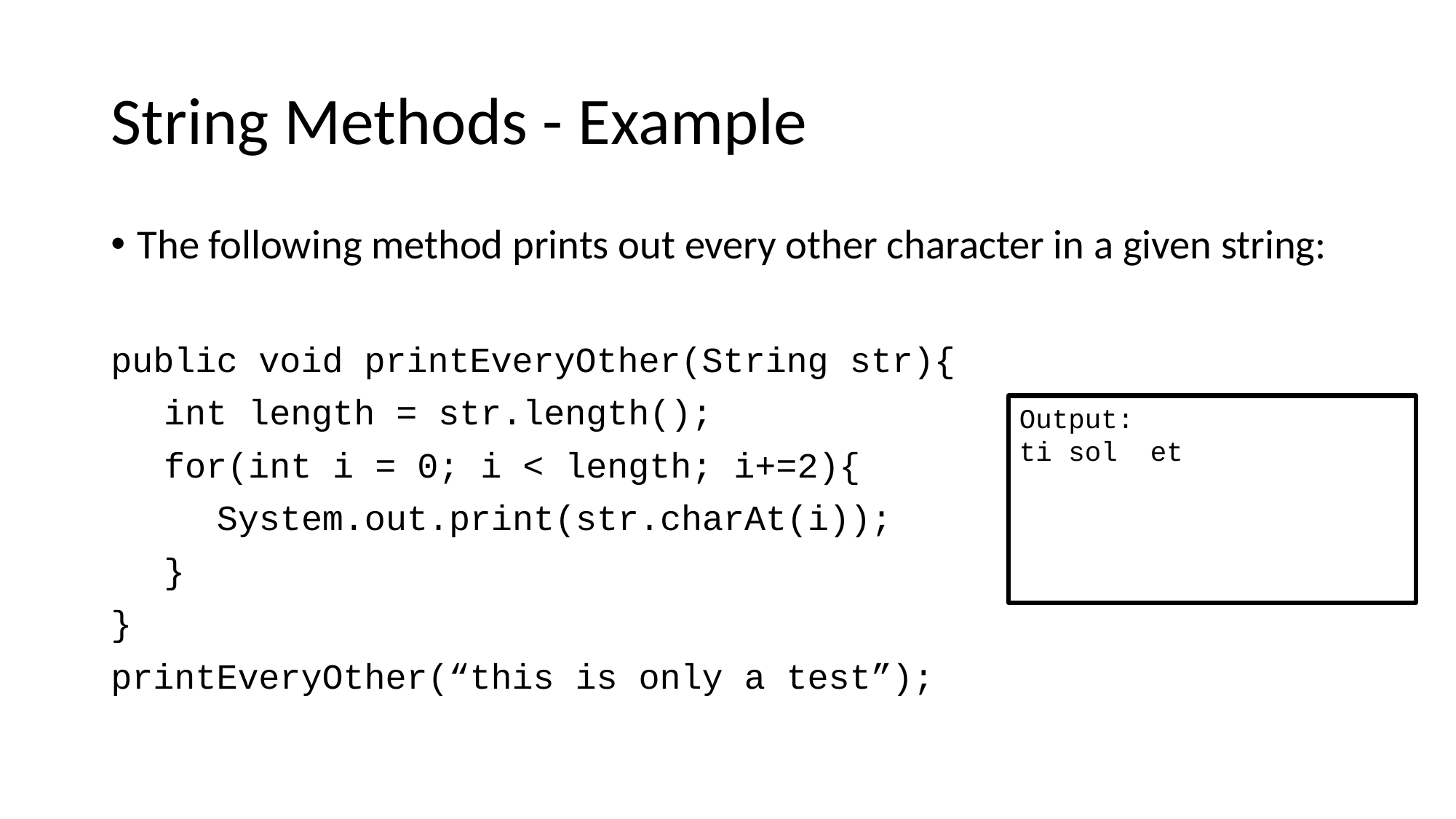

# String Methods - Example
The following method prints out every other character in a given string:

public void printEveryOther(String str){
int length = str.length();
for(int i = 0; i < length; i+=2){
 	System.out.print(str.charAt(i));
}
}
printEveryOther(“this is only a test”);
Output:
ti sol  et